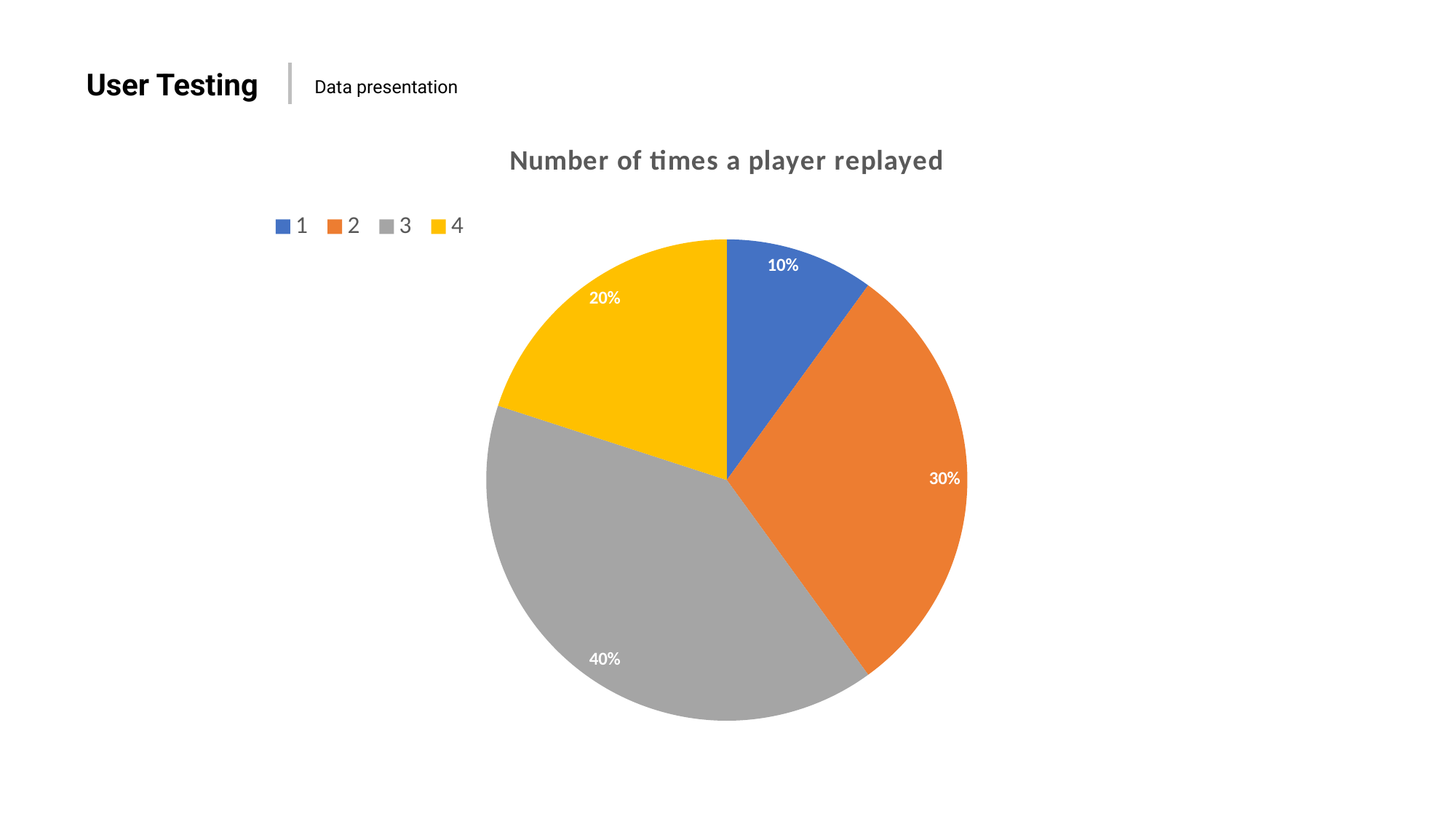

User Testing

Data presentation

### Chart:

| Category | Number of times a player replayed |
|---|---|
| 1 | 1.0 |
| 2 | 3.0 |
| 3 | 4.0 |
| 4 | 2.0 |